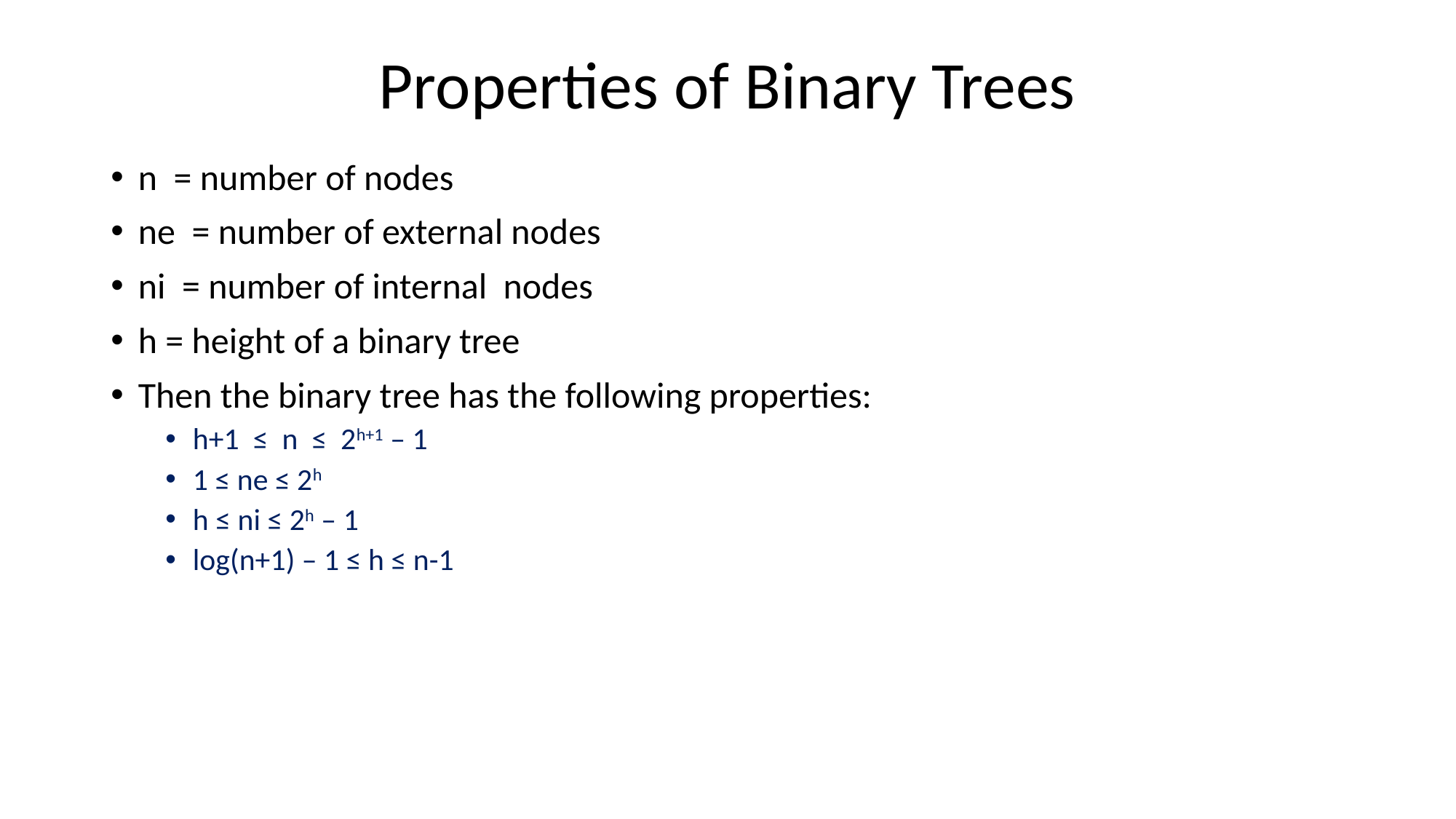

# Properties of Binary Trees
n  = number of nodes
ne  = number of external nodes
ni  = number of internal  nodes
h = height of a binary tree
Then the binary tree has the following properties:
h+1  ≤  n  ≤  2h+1 – 1
1 ≤ ne ≤ 2h
h ≤ ni ≤ 2h – 1
log(n+1) – 1 ≤ h ≤ n-1